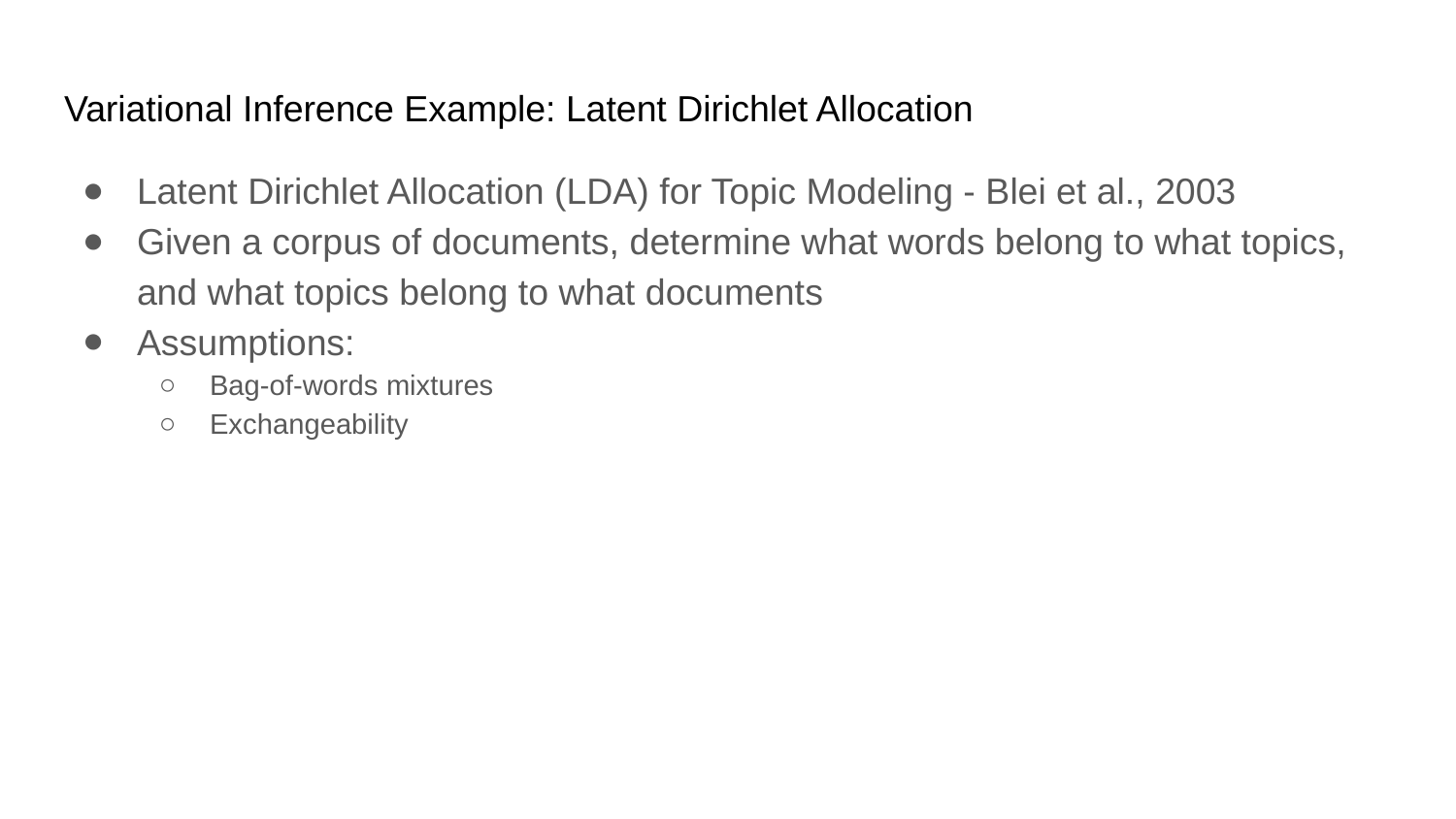

# Variational Inference Example: Latent Dirichlet Allocation
Latent Dirichlet Allocation (LDA) for Topic Modeling - Blei et al., 2003
Given a corpus of documents, determine what words belong to what topics, and what topics belong to what documents
Assumptions:
Bag-of-words mixtures
Exchangeability